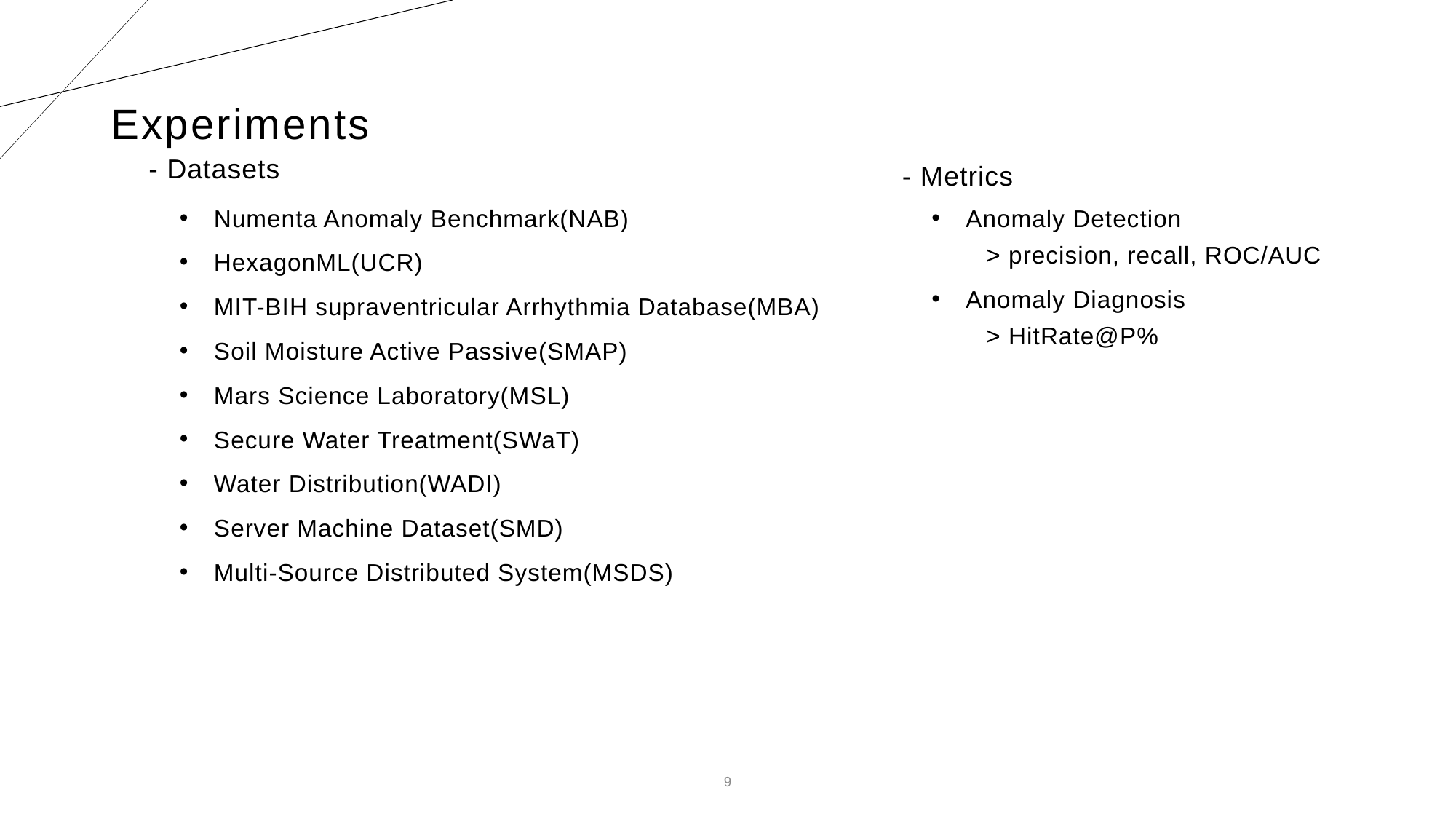

Experiments
- Datasets
- Metrics
Numenta Anomaly Benchmark(NAB)
HexagonML(UCR)
MIT-BIH supraventricular Arrhythmia Database(MBA)
Soil Moisture Active Passive(SMAP)
Mars Science Laboratory(MSL)
Secure Water Treatment(SWaT)
Water Distribution(WADI)
Server Machine Dataset(SMD)
Multi-Source Distributed System(MSDS)
Anomaly Detection
> precision, recall, ROC/AUC
Anomaly Diagnosis
> HitRate@P%

9